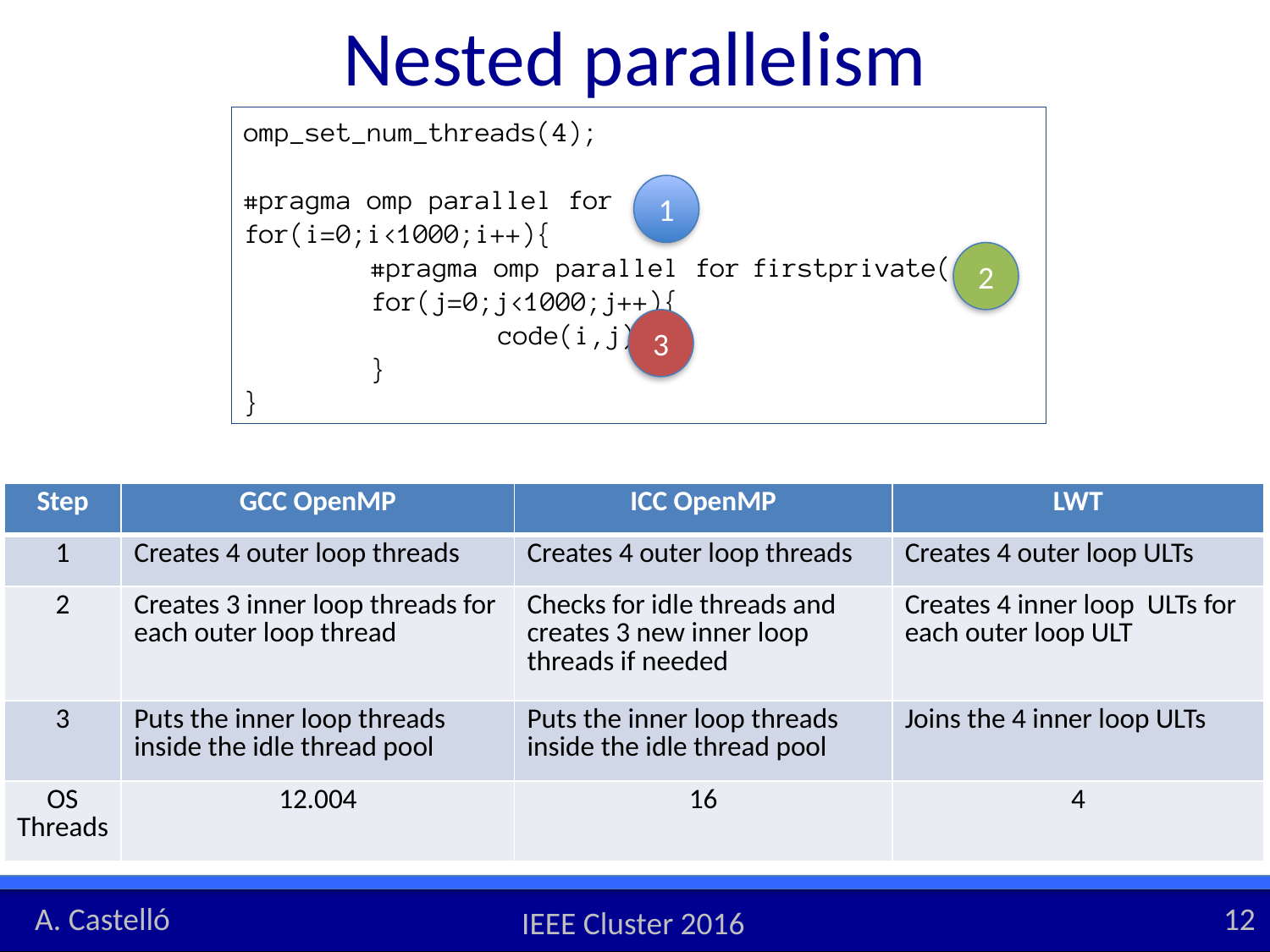

# Nested parallelism
omp_set_num_threads(4);

#pragma omp parallel for
for(i=0;i<1000;i++){
	#pragma omp parallel for	firstprivate(i)
	for(j=0;j<1000;j++){
		code(i,j);
	}
}
1
2
3
| Step | GCC OpenMP | ICC OpenMP | LWT |
| --- | --- | --- | --- |
| 1 | Creates 4 outer loop threads | Creates 4 outer loop threads | Creates 4 outer loop ULTs |
| 2 | Creates 3 inner loop threads for each outer loop thread | Checks for idle threads and creates 3 new inner loop threads if needed | Creates 4 inner loop ULTs for each outer loop ULT |
| 3 | Puts the inner loop threads inside the idle thread pool | Puts the inner loop threads inside the idle thread pool | Joins the 4 inner loop ULTs |
| OS Threads | 12.004 | 16 | 4 |

A. Castelló
12
IEEE Cluster 2016